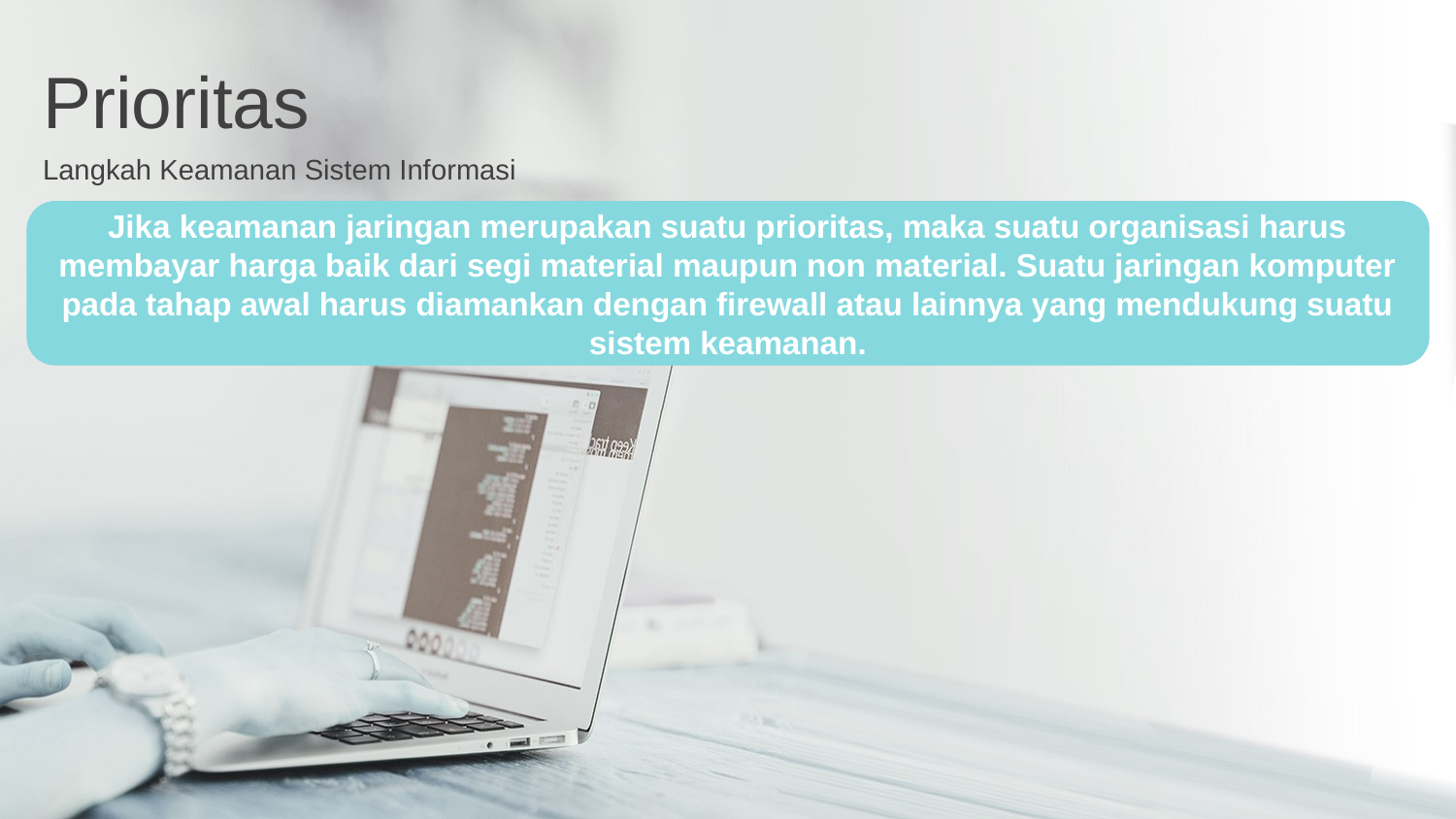

Prioritas
Langkah Keamanan Sistem Informasi
Jika keamanan jaringan merupakan suatu prioritas, maka suatu organisasi harus membayar harga baik dari segi material maupun non material. Suatu jaringan komputer pada tahap awal harus diamankan dengan firewall atau lainnya yang mendukung suatu sistem keamanan.